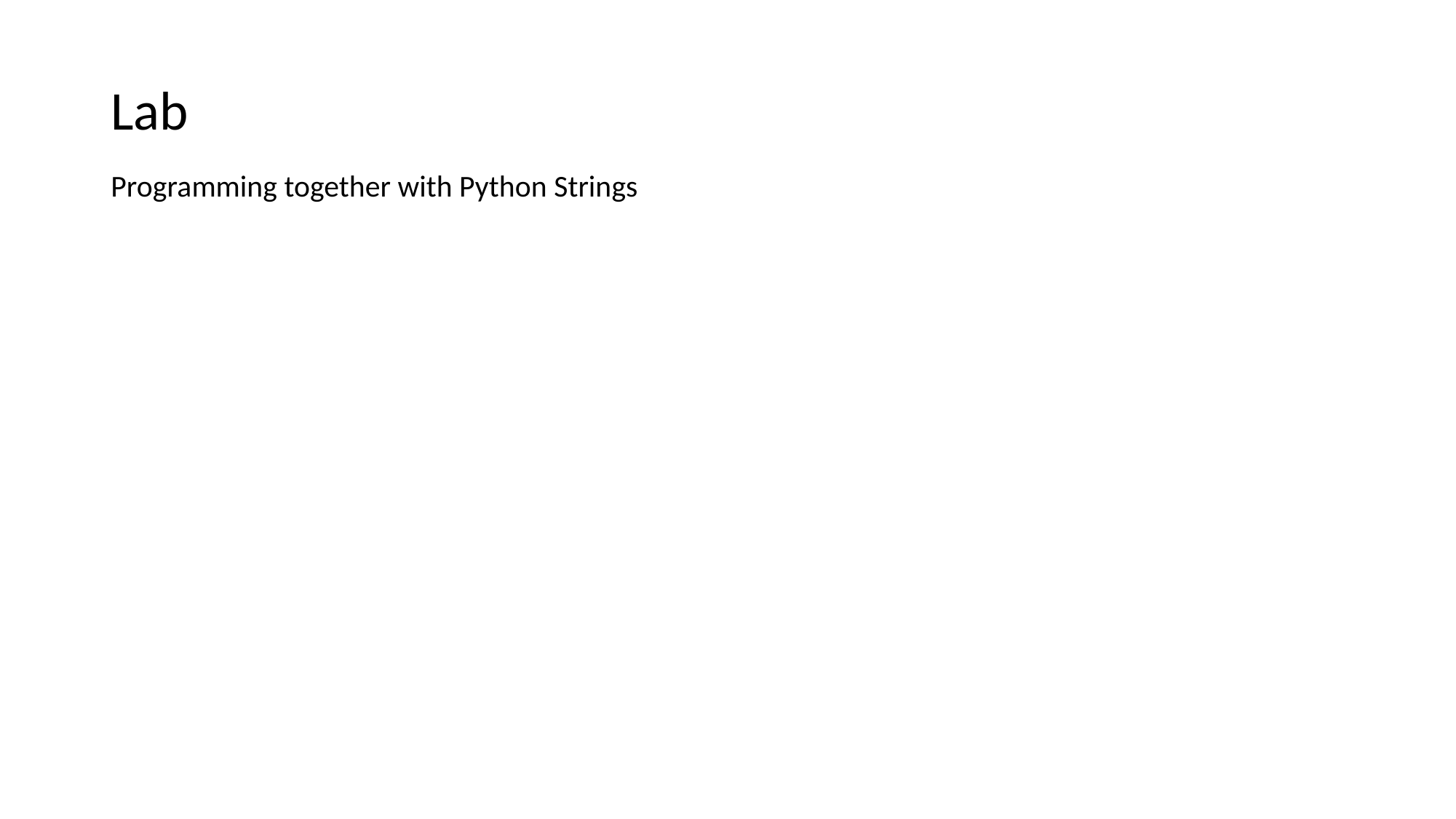

# Lab
Programming together with Python Strings